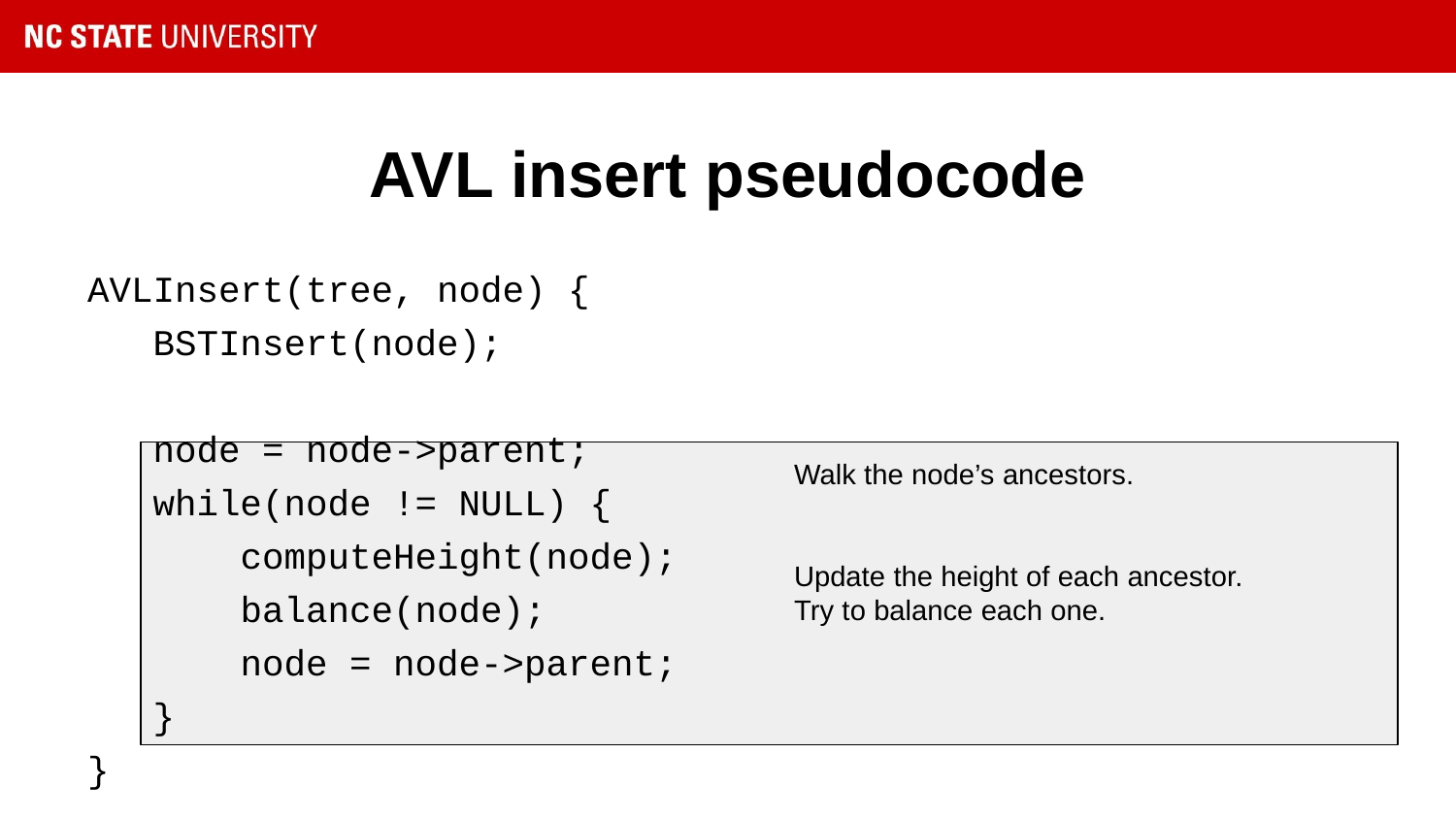

# AVL insert pseudocode
AVLInsert(tree, node) {
   BSTInsert(node);

   node = node->parent;
   while(node != NULL) {
       computeHeight(node);
       balance(node);
       node = node->parent;
   }
}

Walk the node’s ancestors.

Update the height of each ancestor.
Try to balance each one.